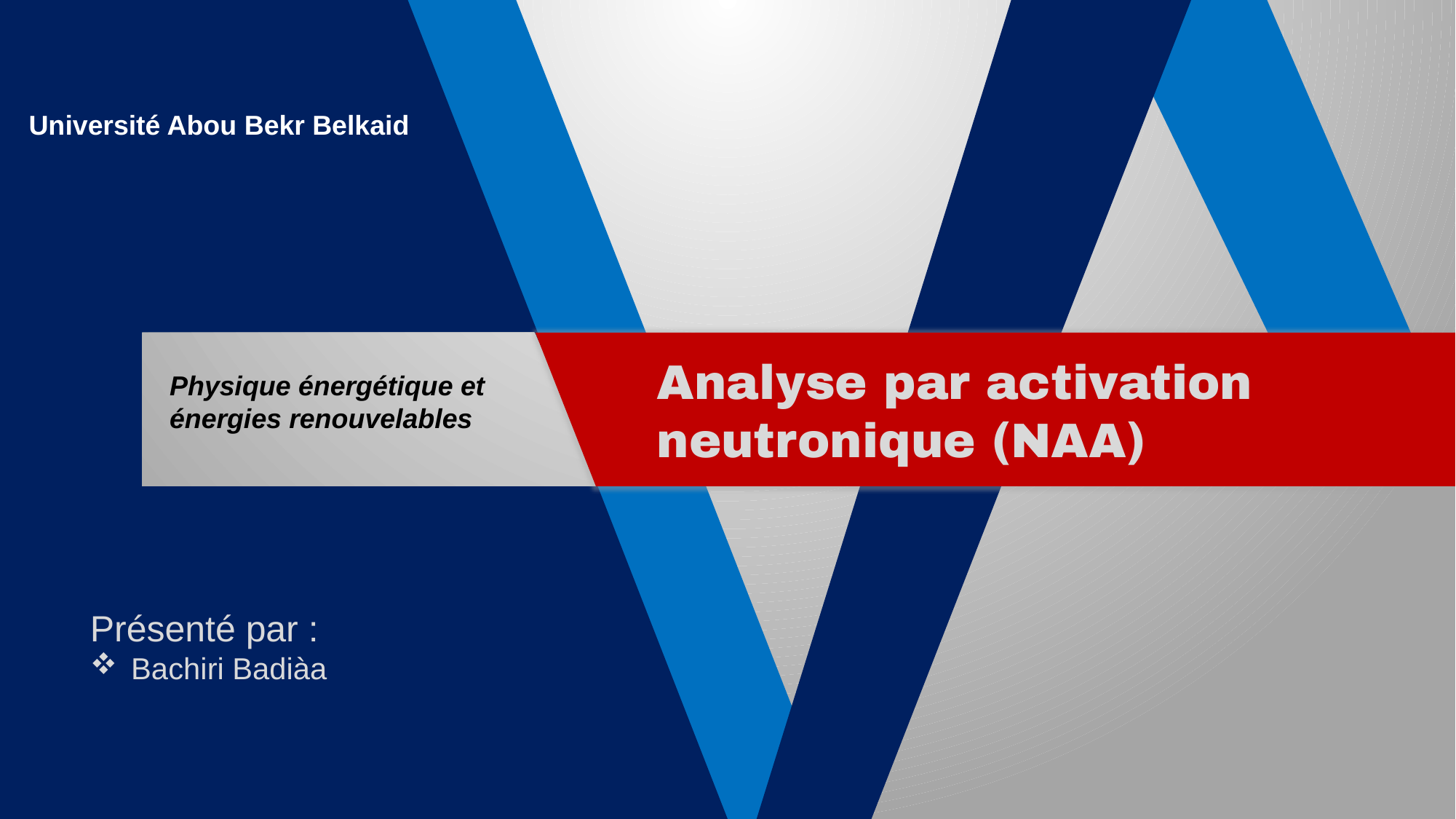

Université Abou Bekr Belkaid

Analyse par activation neutronique (NAA)
Physique énergétique et énergies renouvelables
Présenté par :
Bachiri Badiàa